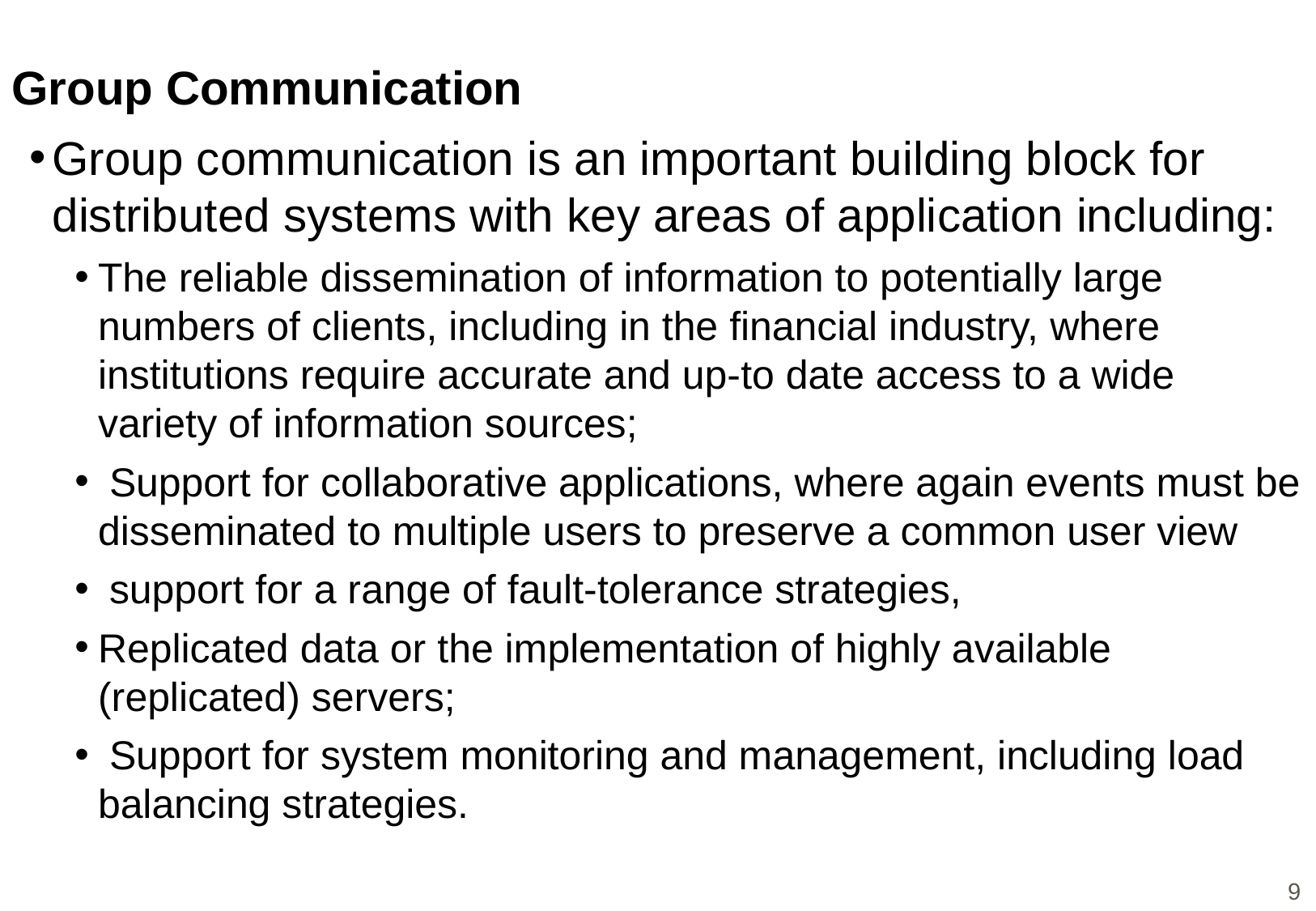

# Group Communication
Group communication is an important building block for distributed systems with key areas of application including:
The reliable dissemination of information to potentially large numbers of clients, including in the financial industry, where institutions require accurate and up-to date access to a wide variety of information sources;
 Support for collaborative applications, where again events must be disseminated to multiple users to preserve a common user view
 support for a range of fault-tolerance strategies,
Replicated data or the implementation of highly available (replicated) servers;
 Support for system monitoring and management, including load balancing strategies.
9